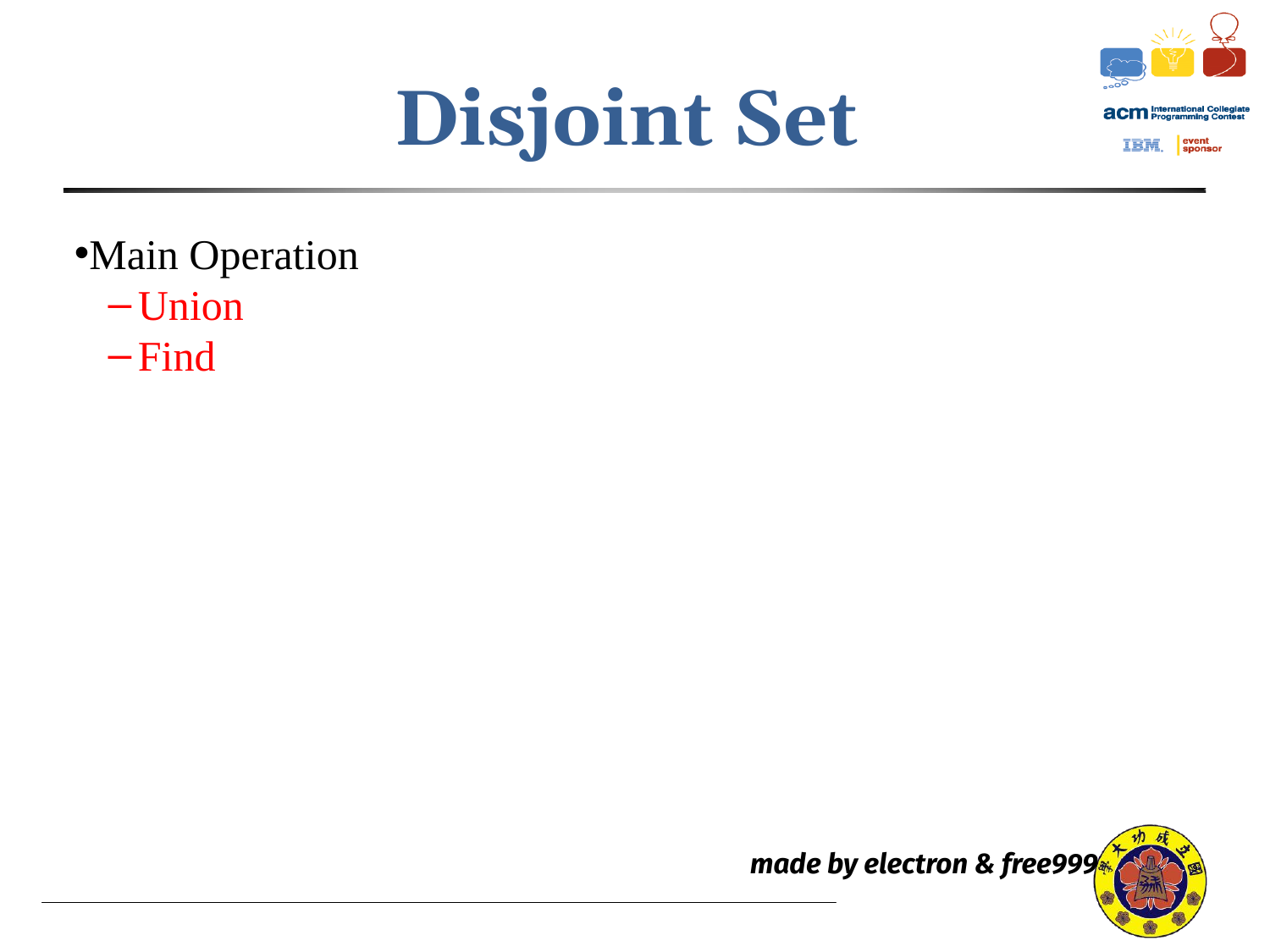

Disjoint Set

Main Operation
Union
Find
made by electron & free999